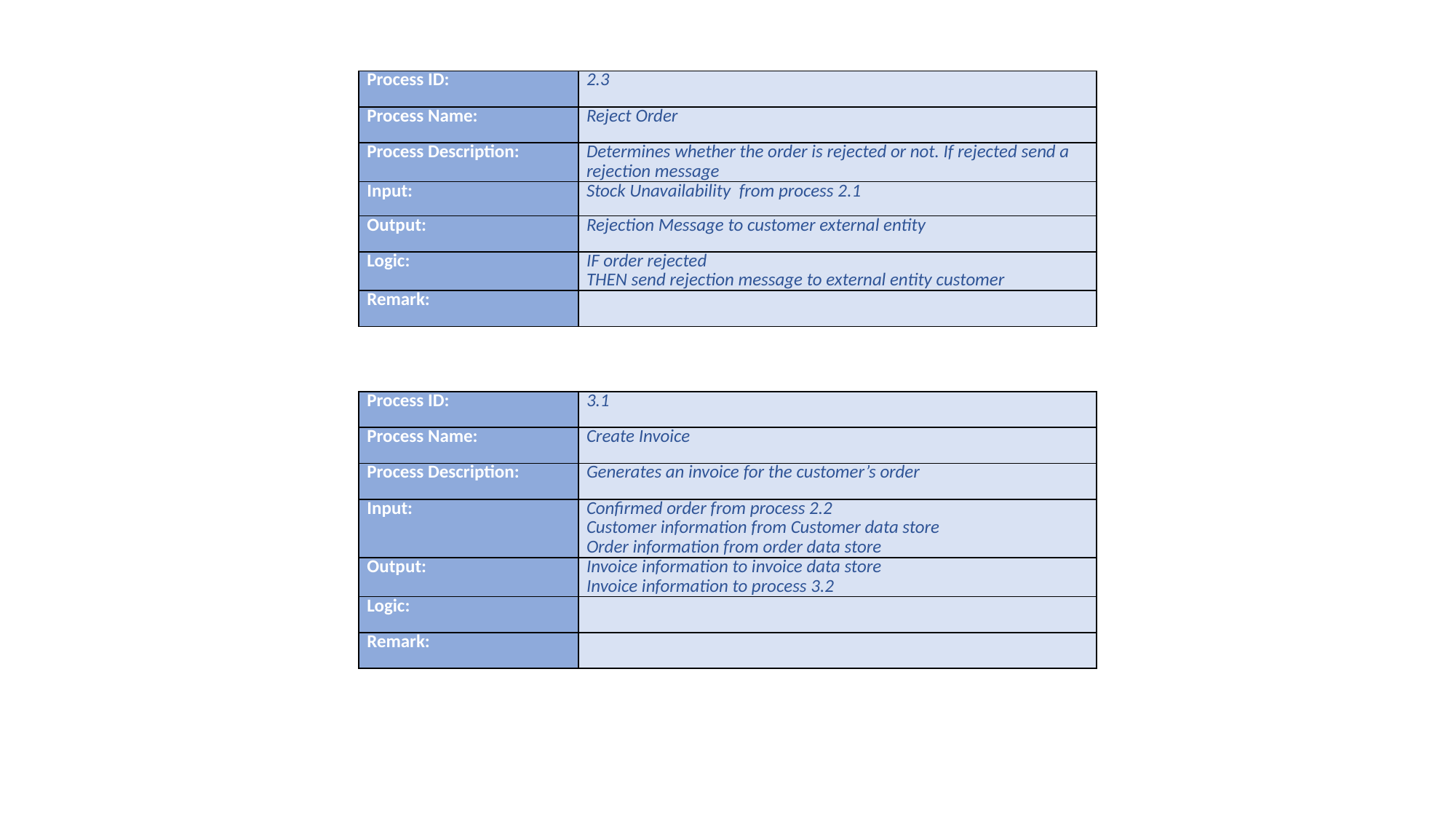

| Process ID: | 2.3 |
| --- | --- |
| Process Name: | Reject Order |
| Process Description: | Determines whether the order is rejected or not. If rejected send a rejection message |
| Input: | Stock Unavailability from process 2.1 |
| Output: | Rejection Message to customer external entity |
| Logic: | IF order rejected THEN send rejection message to external entity customer |
| Remark: |  |
| Process ID: | 3.1 |
| --- | --- |
| Process Name: | Create Invoice |
| Process Description: | Generates an invoice for the customer’s order |
| Input: | Confirmed order from process 2.2 Customer information from Customer data store Order information from order data store |
| Output: | Invoice information to invoice data store Invoice information to process 3.2 |
| Logic: |  |
| Remark: |  |